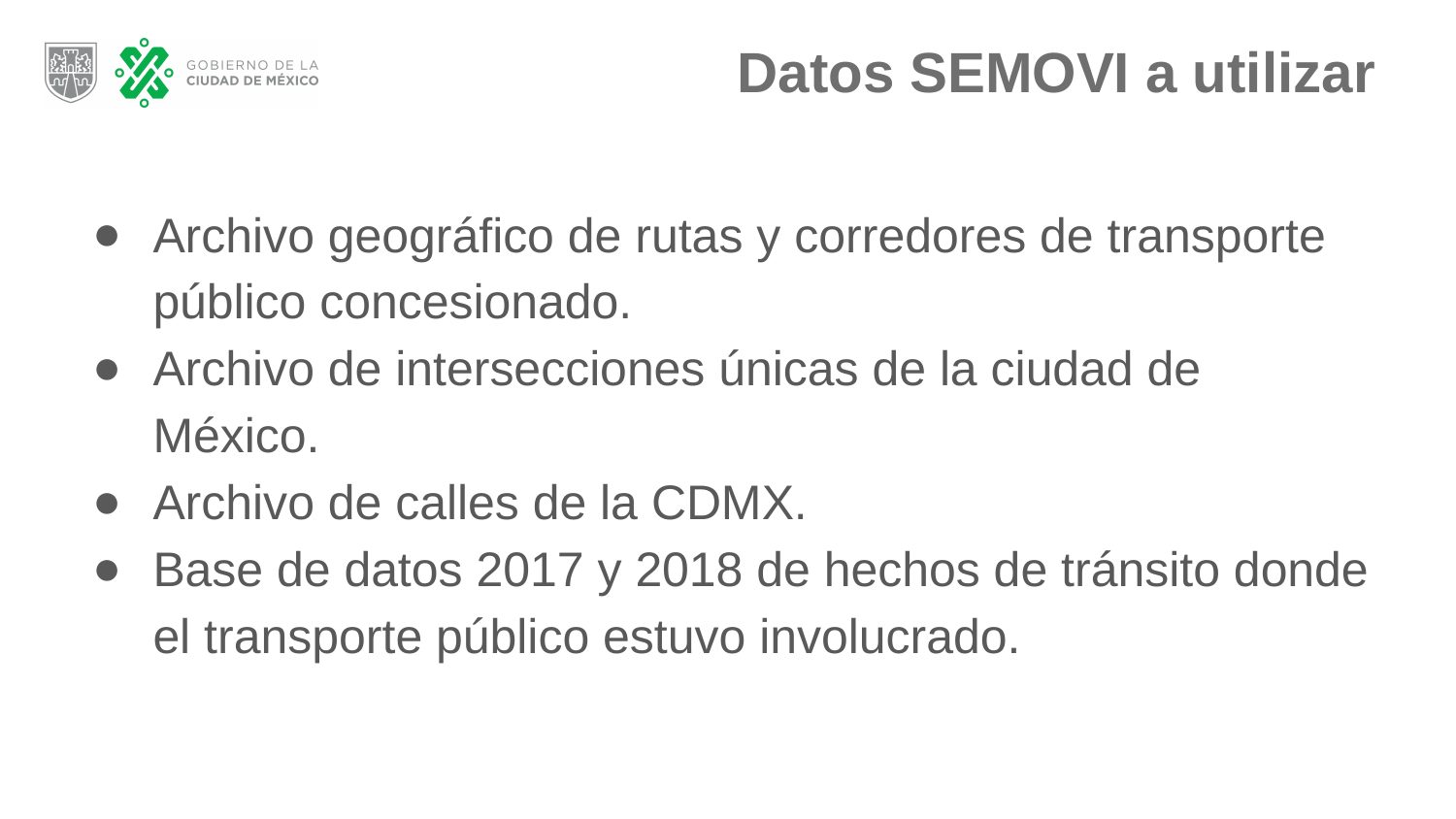

# Datos SEMOVI a utilizar
Archivo geográfico de rutas y corredores de transporte público concesionado.
Archivo de intersecciones únicas de la ciudad de México.
Archivo de calles de la CDMX.
Base de datos 2017 y 2018 de hechos de tránsito donde el transporte público estuvo involucrado.